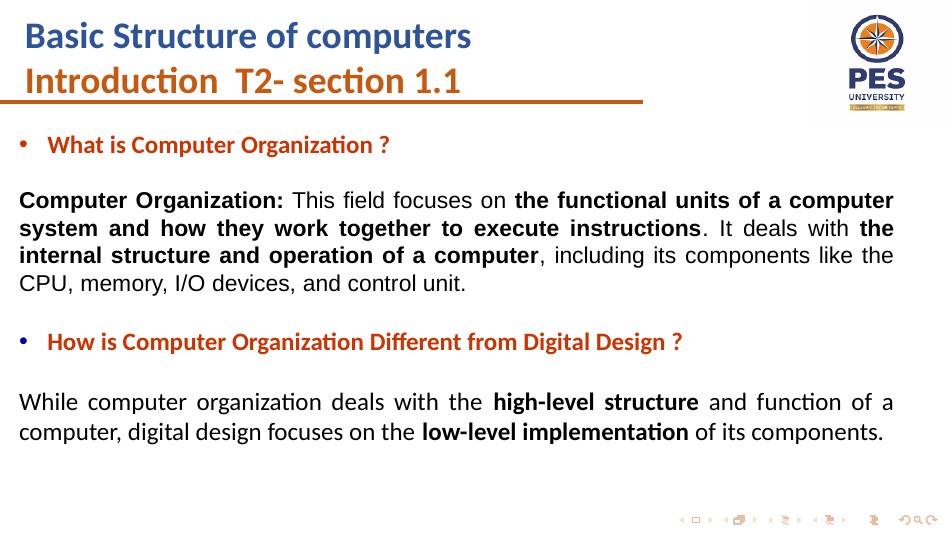

# Basic Structure of computers Introduction  T2- section 1.1

What is Computer Organization ?
Computer Organization: This field focuses on the functional units of a computer system and how they work together to execute instructions. It deals with the internal structure and operation of a computer, including its components like the CPU, memory, I/O devices, and control unit.

How is Computer Organization Different from Digital Design ?
While computer organization deals with the high-level structure and function of a computer, digital design focuses on the low-level implementation of its components.